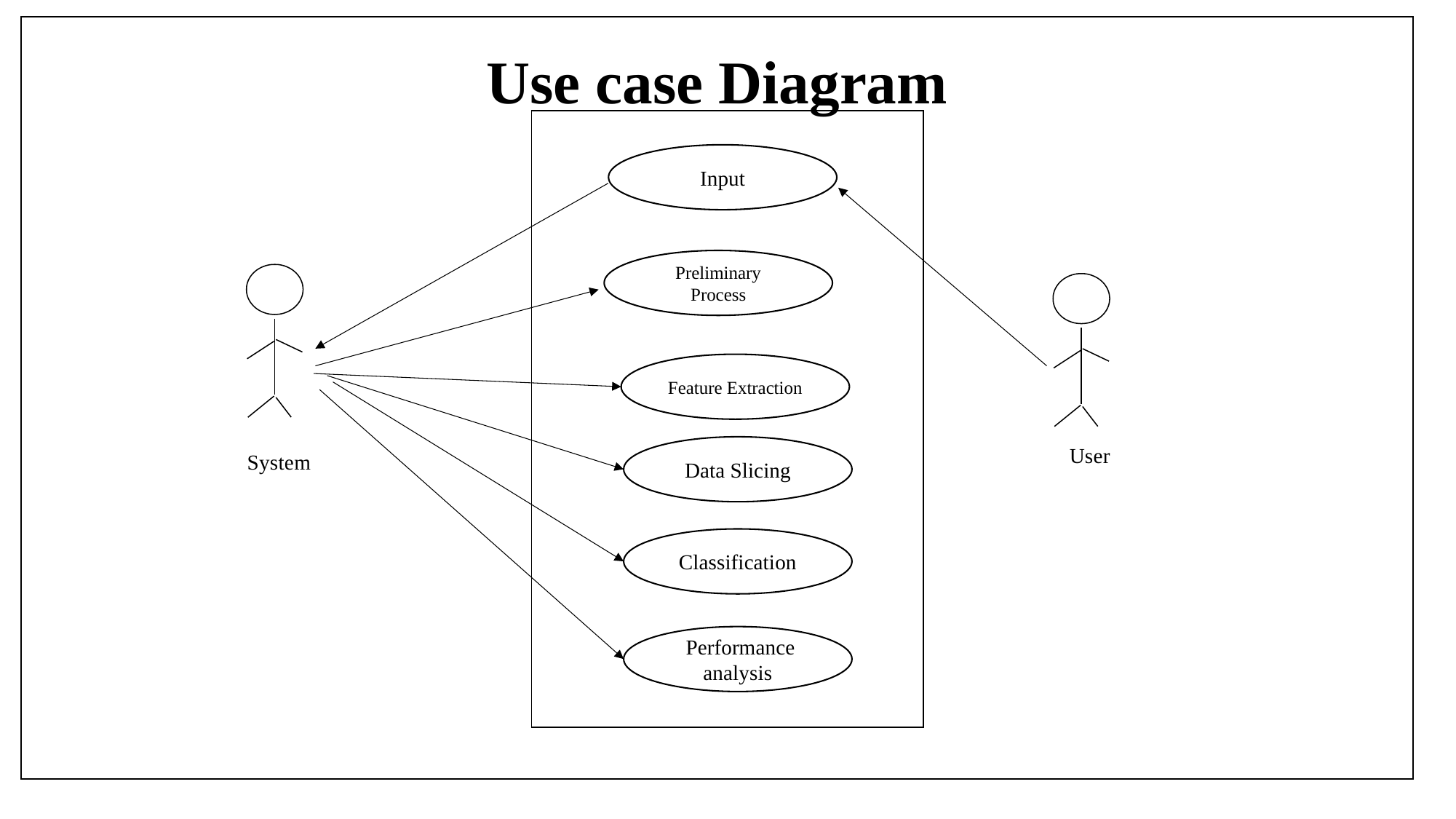

Use case Diagram

Input
Preliminary Process

Feature Extraction
Data Slicing
User
System
Classification
 Performance analysis